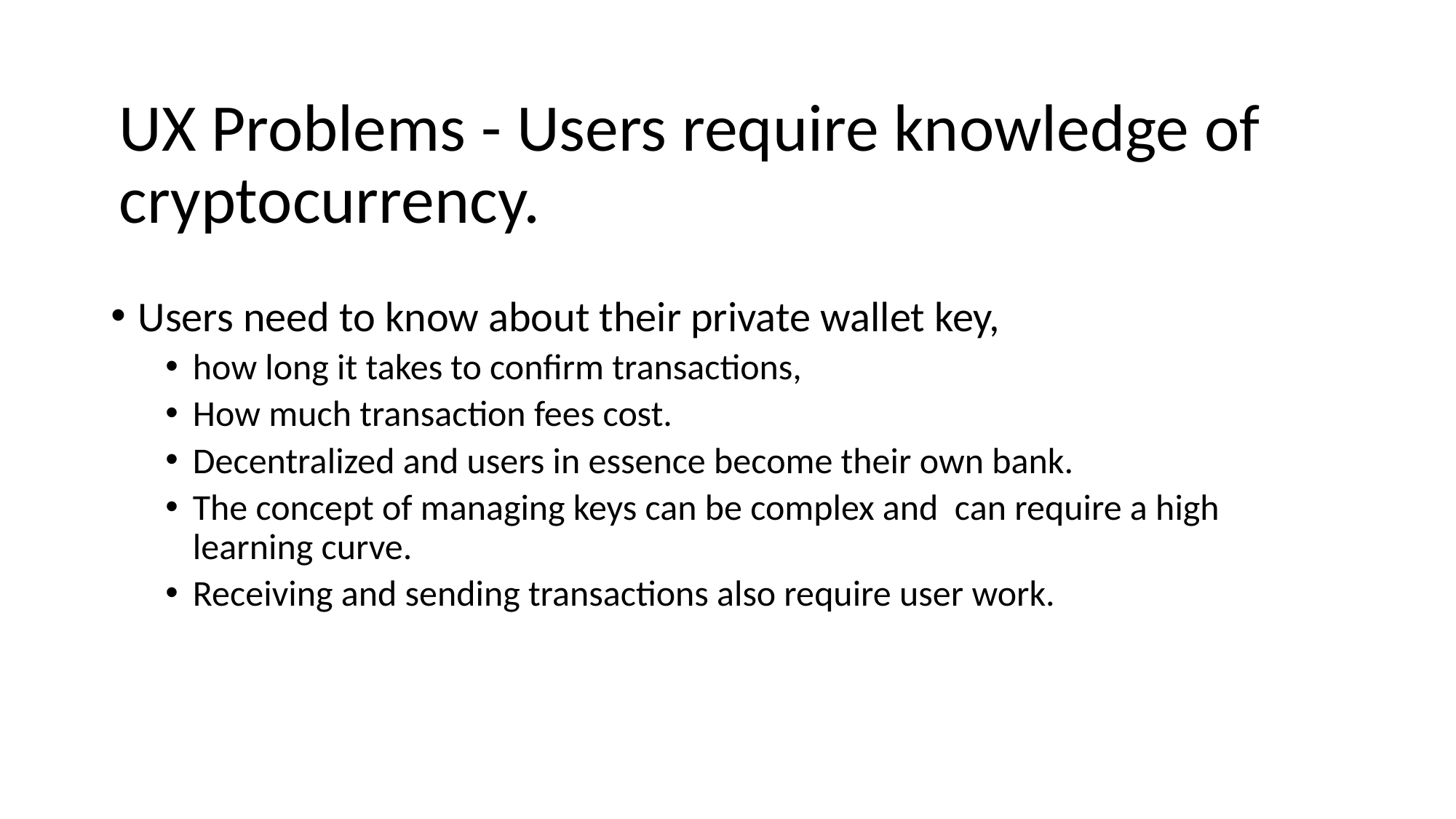

# UX Problems - Users require knowledge of cryptocurrency.
Users need to know about their private wallet key,
how long it takes to confirm transactions,
How much transaction fees cost.
Decentralized and users in essence become their own bank.
The concept of managing keys can be complex and  can require a high learning curve.
Receiving and sending transactions also require user work.